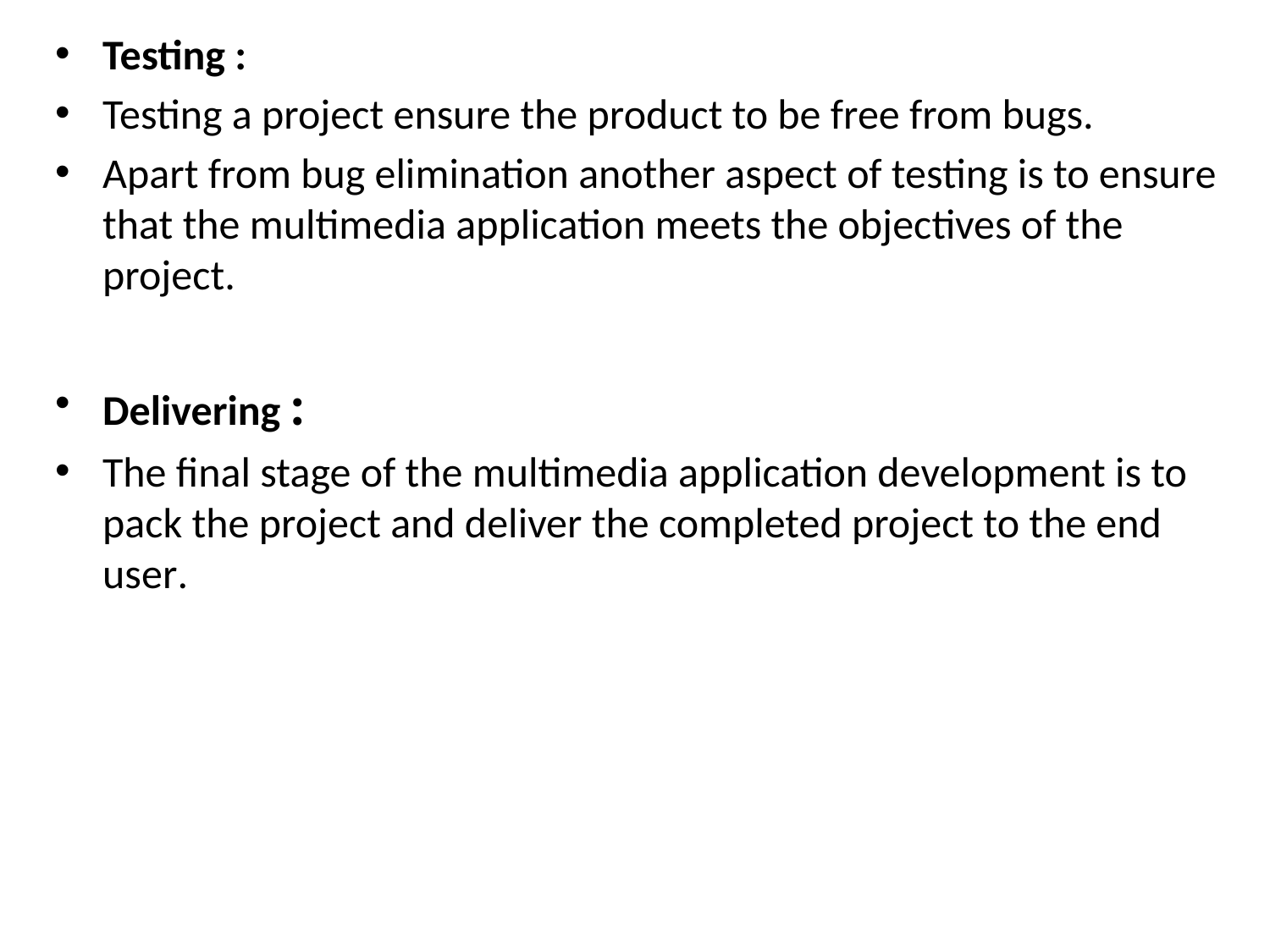

Testing :
Testing a project ensure the product to be free from bugs.
Apart from bug elimination another aspect of testing is to ensure that the multimedia application meets the objectives of the project.

Delivering :
The final stage of the multimedia application development is to pack the project and deliver the completed project to the end user.